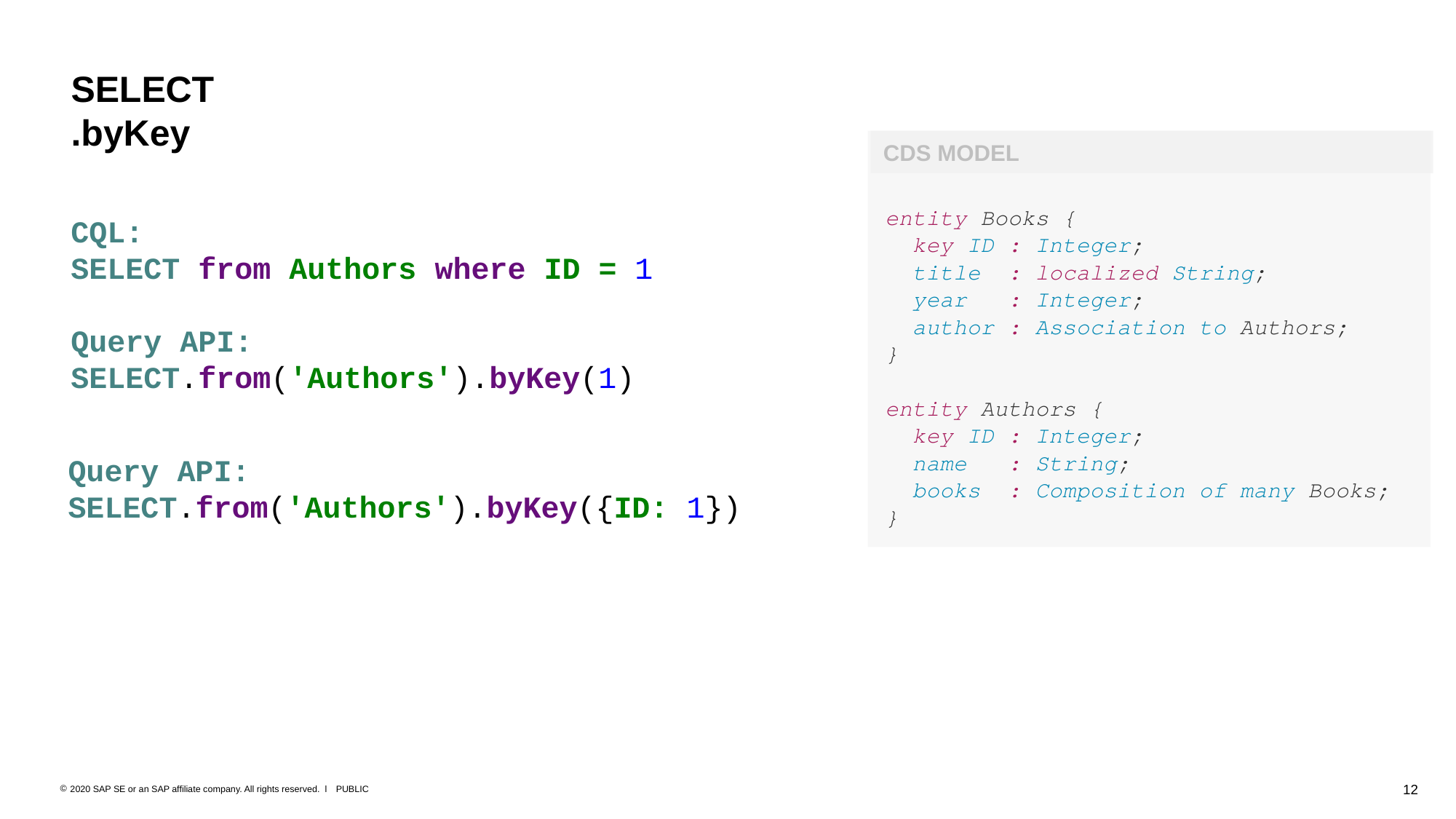

# SELECT .byKey

entity Books {
  key ID : Integer;
  title  : localized String;
  year   : Integer;
  author : Association to Authors;
}
entity Authors {
  key ID : Integer;
  name   : String;
  books  : Composition of many Books;
}
  CDS MODEL
CQL:
SELECT from Authors where ID = 1

Query API:
SELECT.from('Authors').byKey(1)

Query API:
SELECT.from('Authors').byKey({ID: 1})